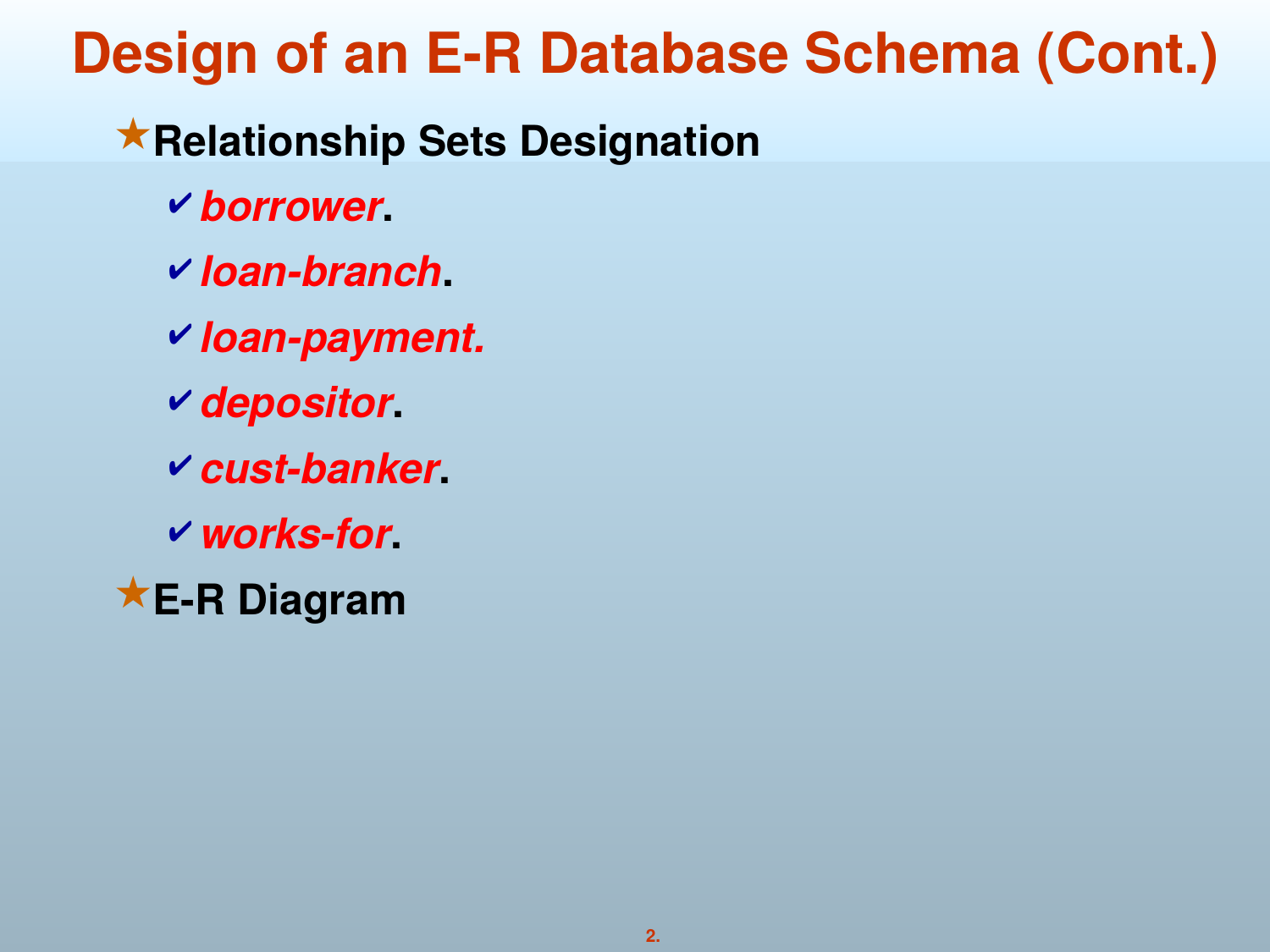

# Design of an E-R Database Schema (Cont.)
Relationship Sets Designation
borrower.
loan-branch.
loan-payment.
depositor.
cust-banker.
works-for.
E-R Diagram